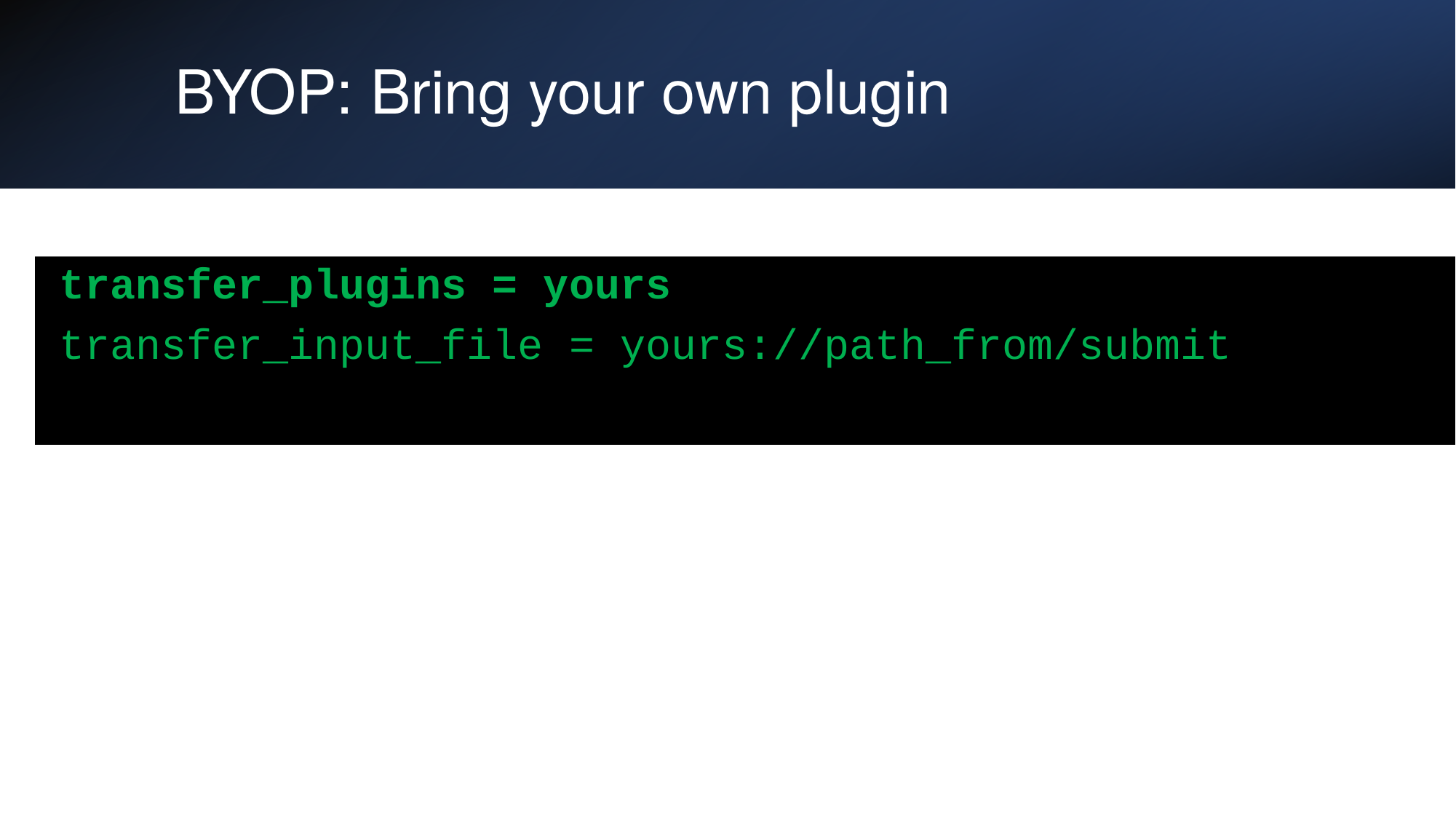

# BYOP: Bring your own plugin
transfer_plugins = yours
transfer_input_file = yours://path_from/submit